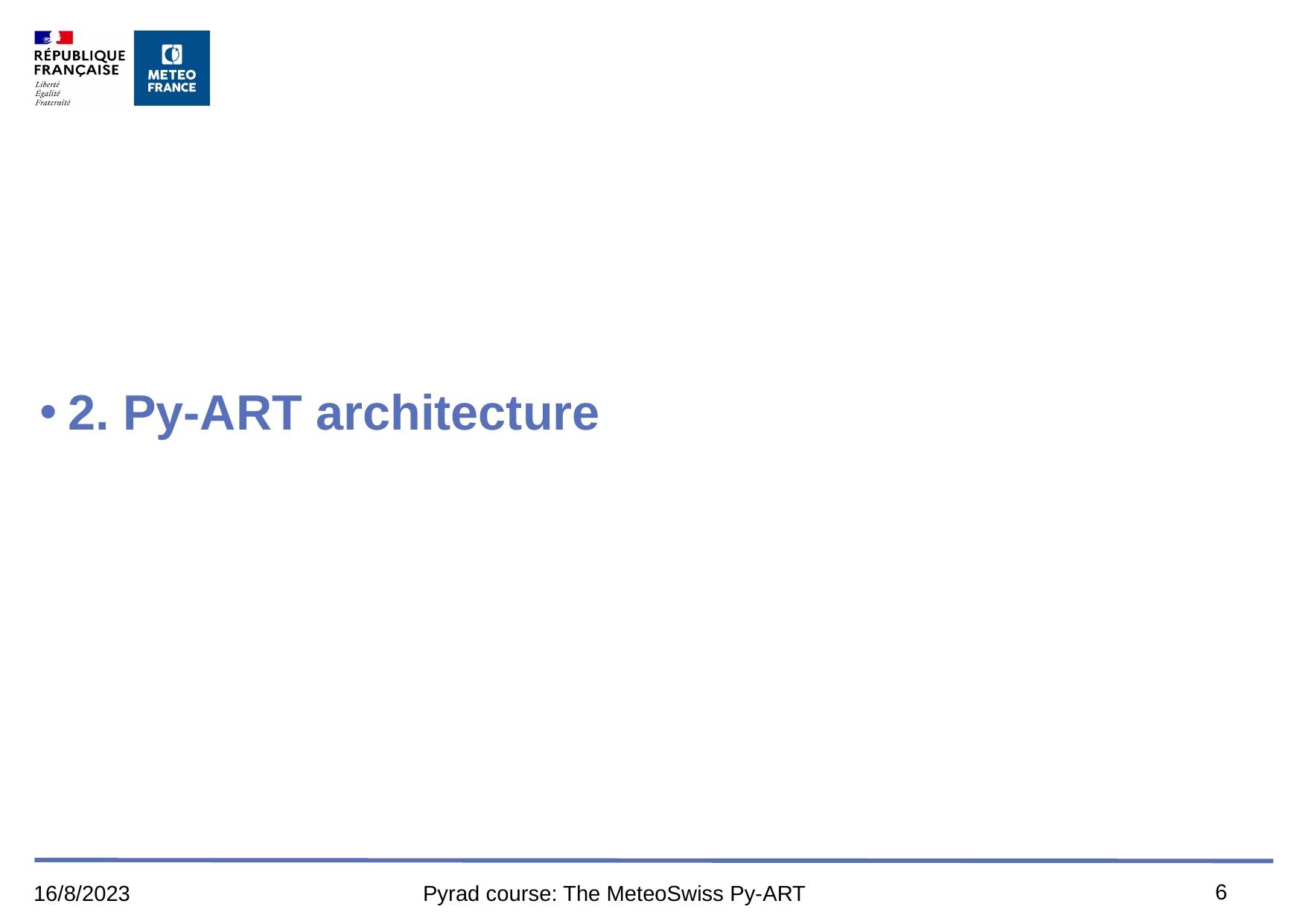

# 2. Py-ART architecture
6
16/8/2023
Pyrad course: The MeteoSwiss Py-ART